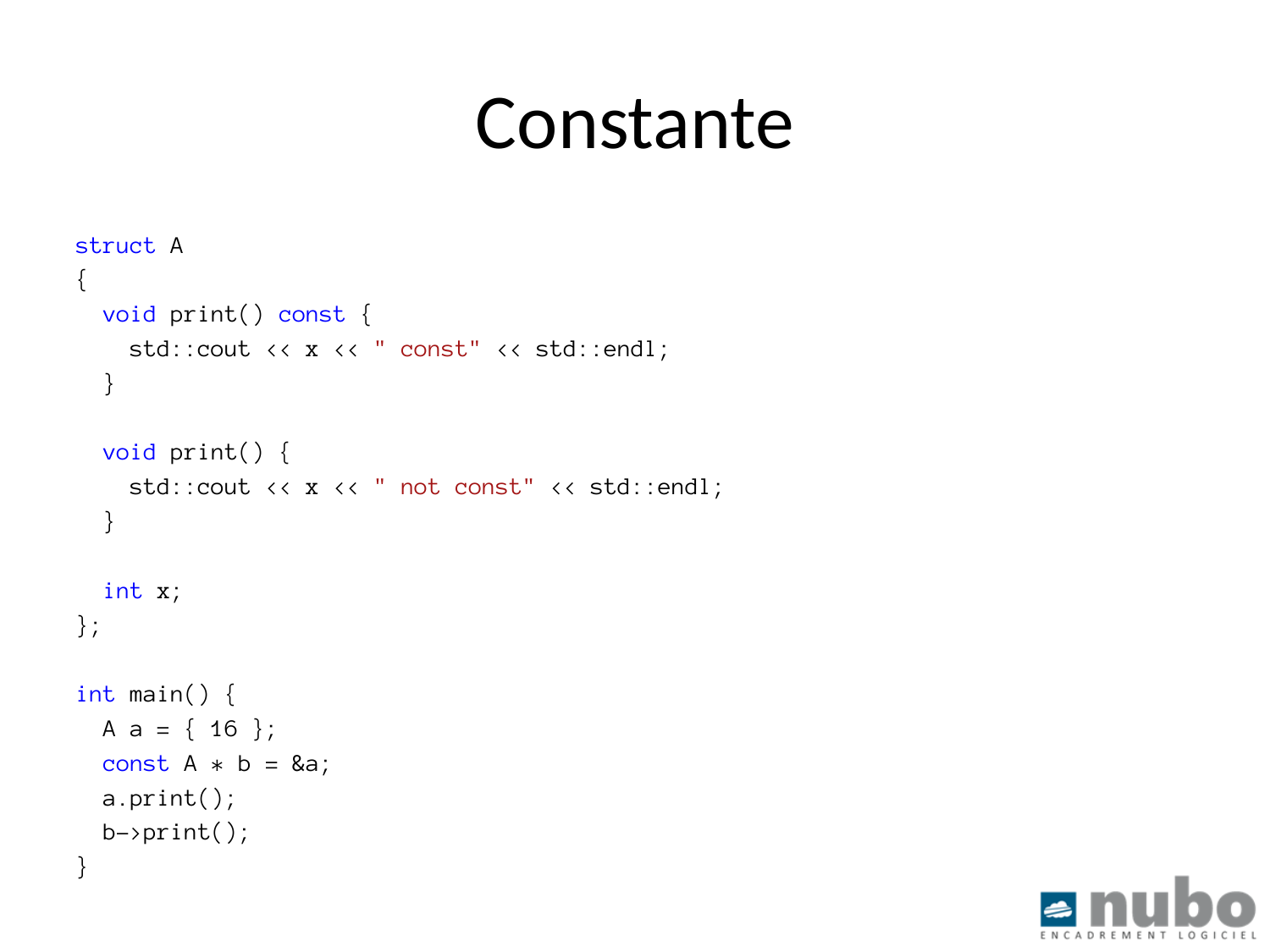

# Constante
struct A
{
  void print() const {
    std::cout << x << " const" << std::endl;
  }

  void print() {
    std::cout << x << " not const" << std::endl;
  }

  int x;
};

int main() {
  A a = { 16 };
  const A * b = &a;
  a.print();
  b->print();
}